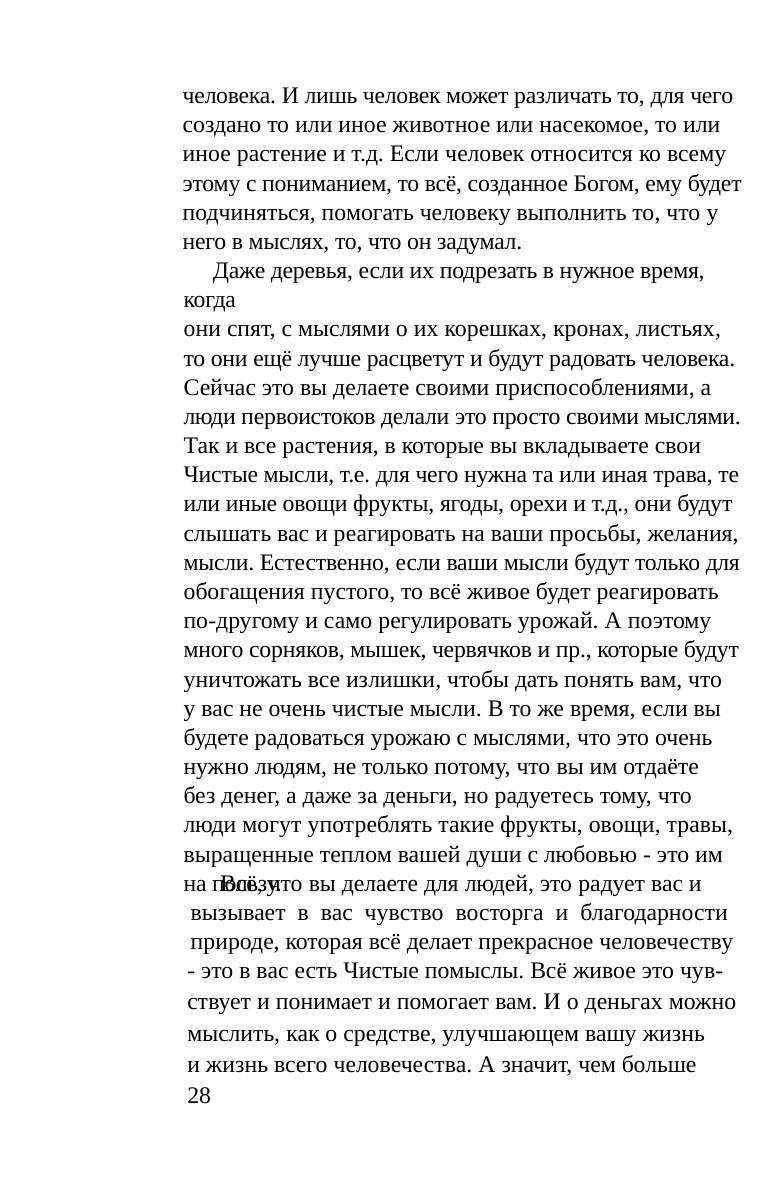

человека. И лишь человек может различать то, для чего
создано то или иное животное или насекомое, то или
иное растение и т.д. Если человек относится ко всему
этому с пониманием, то всё, созданное Богом, ему будет
подчиняться, помогать человеку выполнить то, что у
него в мыслях, то, что он задумал.

вы их будете иметь, тем лучше будет жить человек.
Это значит, вы, имея деньги, можете вкладывать их в
очищение планеты от химических реактивов созданных
этой  цивилизацией  для  очищения  Воды,  Земли  от
грязи, созданной самими людьми. Для этого нужно
тоже, чтобы человек помыслил об этом - это тоже
Чистые помыслы. Ведь вода и природа сейчас бунтуют,
потому что люди совсем не вкладывают в своих мыслях
ничего хорошего, нужного Земле. Люди живут, просто
не используя своего предназначения, они не знают
для чего они созданы. Поэтому и мысли у многих
людей  злобные, безразличные ко всему на Земле. Это
потребители. Все мысли об одном, как бы выжить.

Даже деревья, если их подрезать в нужное время, когда
они спят, с мыслями о их корешках, кронах, листьях,
то они ещё лучше расцветут и будут радовать человека.
Сейчас это вы делаете своими приспособлениями, а
люди первоистоков делали это просто своими мыслями.
Так и все растения, в которые вы вкладываете свои
Чистые мысли, т.е. для чего нужна та или иная трава, те
или иные овощи фрукты, ягоды, орехи и т.д., они будут
слышать вас и реагировать на ваши просьбы, желания,
мысли. Естественно, если ваши мысли будут только для
обогащения пустого, то всё живое будет реагировать
по-другому и само регулировать урожай. А поэтому
много сорняков, мышек, червячков и пр., которые будут
уничтожать все излишки, чтобы дать понять вам, что
у вас не очень чистые мысли. В то же время, если вы
будете радоваться урожаю с мыслями, что это очень
нужно людям, не только потому, что вы им отдаёте
без денег, а даже за деньги, но радуетесь тому, что
люди могут употреблять такие фрукты, овощи, травы,
выращенные теплом вашей души с любовью - это им
на пользу.

А свои мысли можно направить не только на своё
выживание, но и на выживание всего живого на Земле.
Даже то, что вы сейчас употребляете в пищу, я имею в
виду овощи и фрукты, даже не имеет значения сырые
они или варёные, может принести пользу, если вы
будете употреблять всё это с приятыми мыслями, т.е.
употребляя еду должны чувствовать удовлетворение и
вкус, у вас это называется аппетитом и эта еда принесёт
вам пользу. Потреблять еду до насыщения, лишнего  не
надо.

Естественно, на вашем пространстве любви, там
каждое растение будет само подсказывать, что нужно
вам употребить в данный момент.

Люди сейчас очень разобщены, растеряли все свои
привязанности. Имея позитивные мысли, люди сами
того не замечая, будут объединяться, собираться в одном
месте, и те, кто будет стремиться быть ближе к кому-то

Всё, что вы делаете для людей, это радует вас и
вызывает  в  вас  чувство  восторга  и  благодарности
природе, которая всё делает прекрасное человечеству

- это в вас есть Чистые помыслы. Всё живое это чув-
ствует и понимает и помогает вам. И о деньгах можно
мыслить, как о средстве, улучшающем вашу жизнь
и жизнь всего человечества. А значит, чем больше
28

- это значит, подсознание ведёт их друг к другу.

Позитивные мысли изменят многое в жизни чело-
века.

Чистые помыслы одного человека, притягивают к
	29